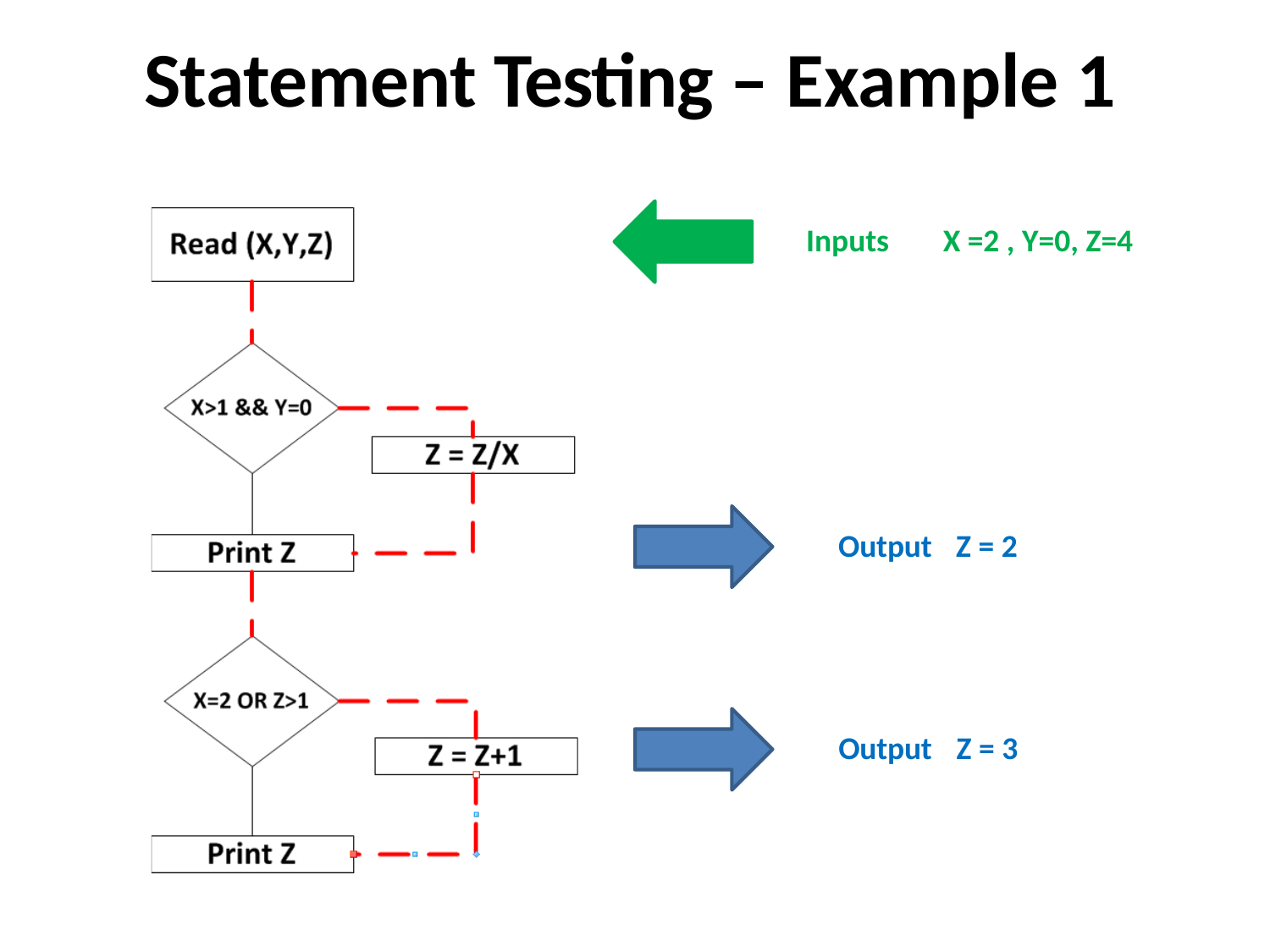

# Statement Testing – Example 1

Inputs
X =2 , Y=0, Z=4

Output	Z = 2

Output	Z = 3